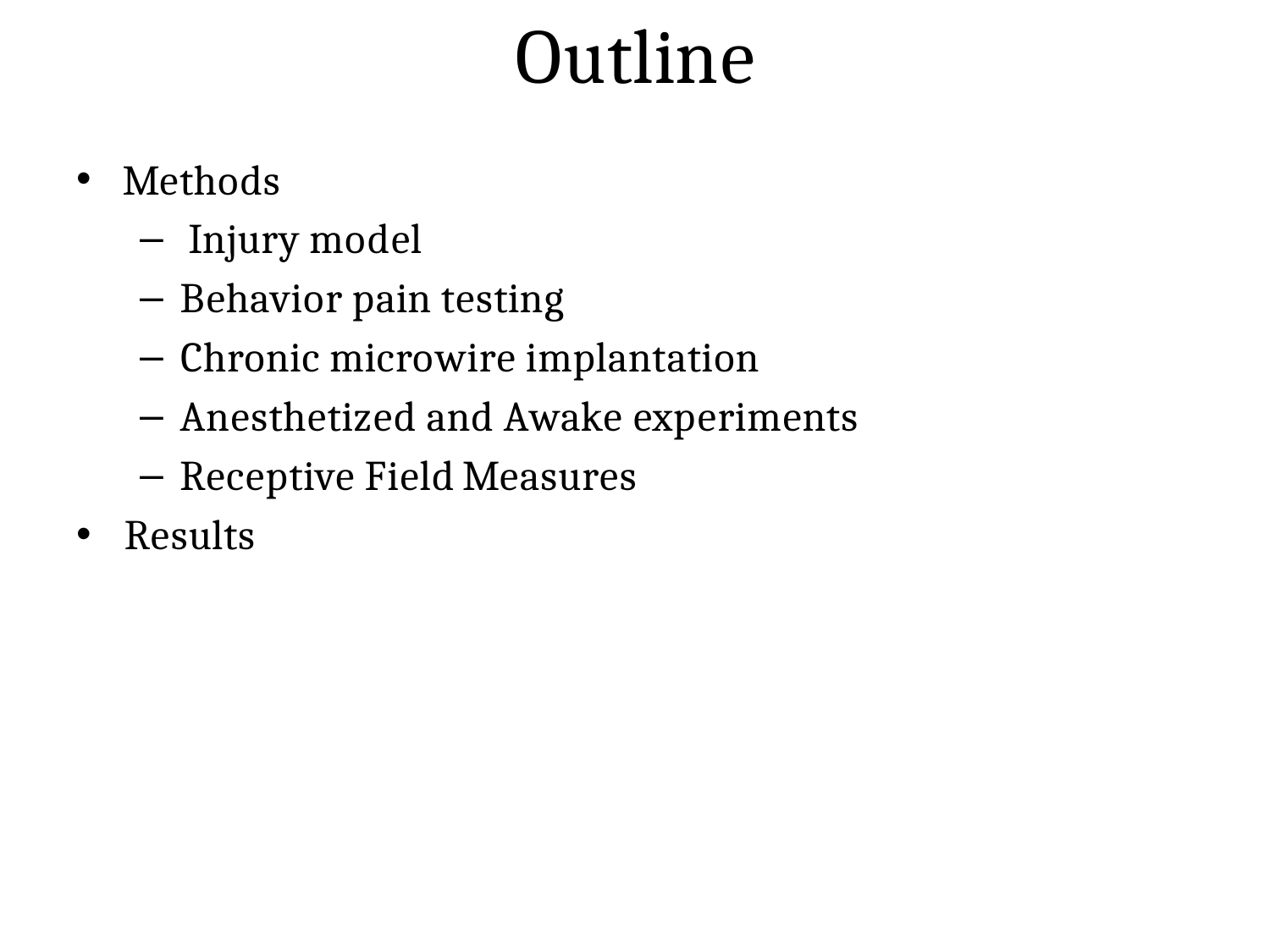

# Outline
Methods
 Injury model
Behavior pain testing
Chronic microwire implantation
Anesthetized and Awake experiments
Receptive Field Measures
Results